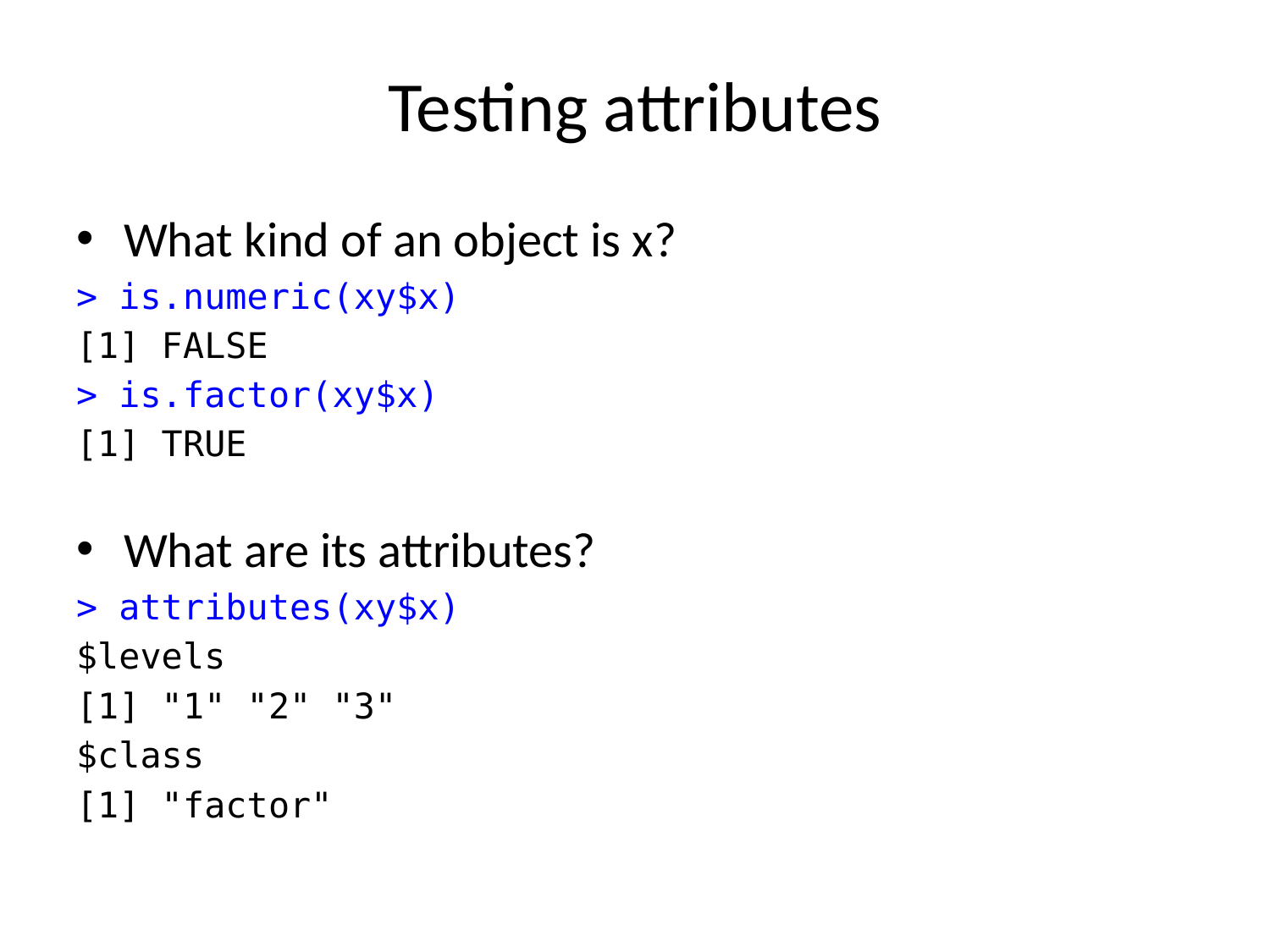

# Testing attributes
What kind of an object is x?
> is.numeric(xy$x)
[1] FALSE
> is.factor(xy$x)
[1] TRUE

What are its attributes?
> attributes(xy$x)
$levels
[1] "1" "2" "3"
$class
[1] "factor"